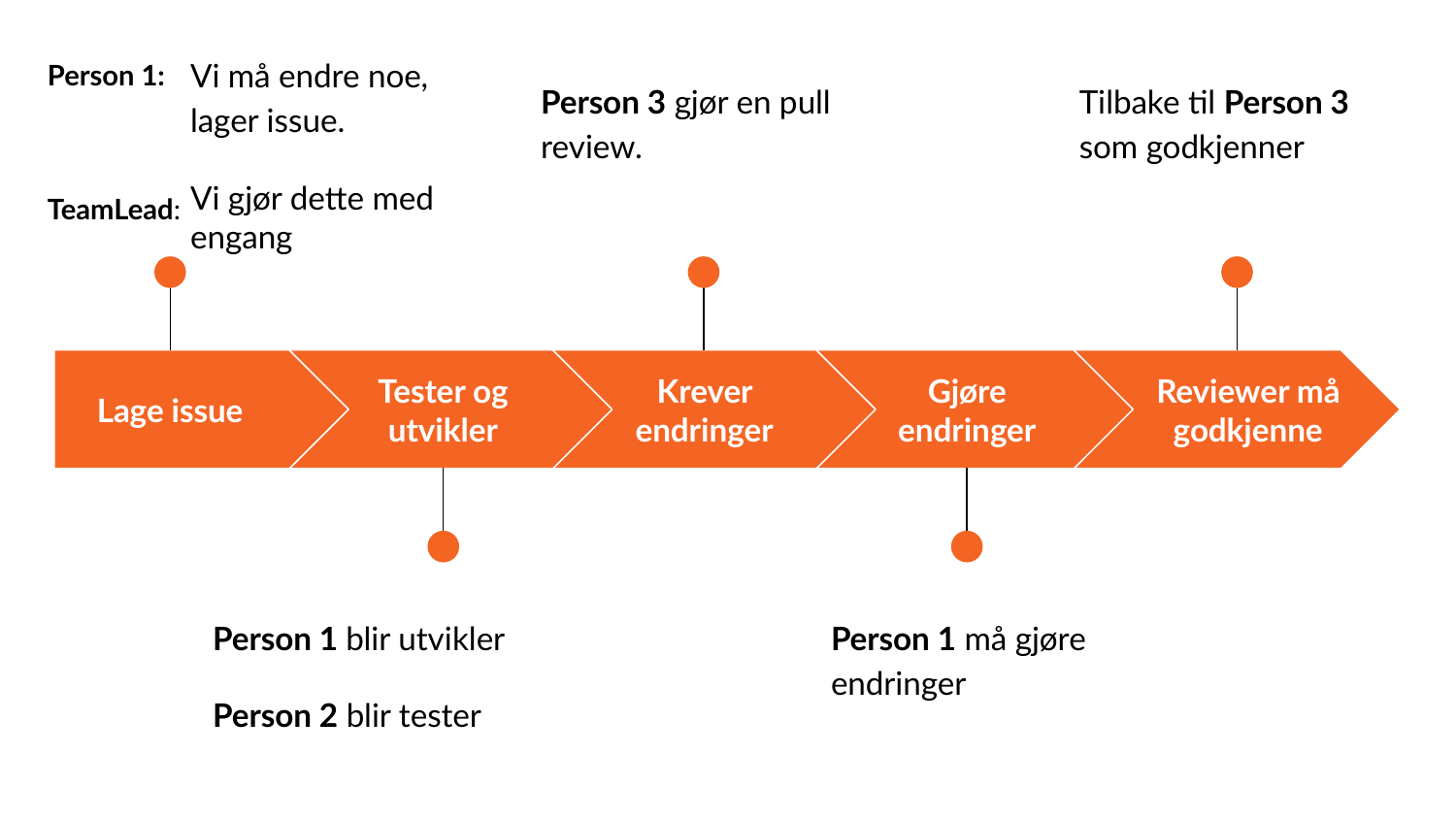

Person 1:
Vi må endre noe, lager issue.

Vi gjør dette med engang
Person 3 gjør en pull review.
Tilbake til Person 3 som godkjenner
TeamLead:

Lage issue
Tester og utvikler
Krever endringer
Gjøre endringer
Reviewer må godkjenne

Person 1 blir utvikler
Person 2 blir tester
Person 1 må gjøre endringer